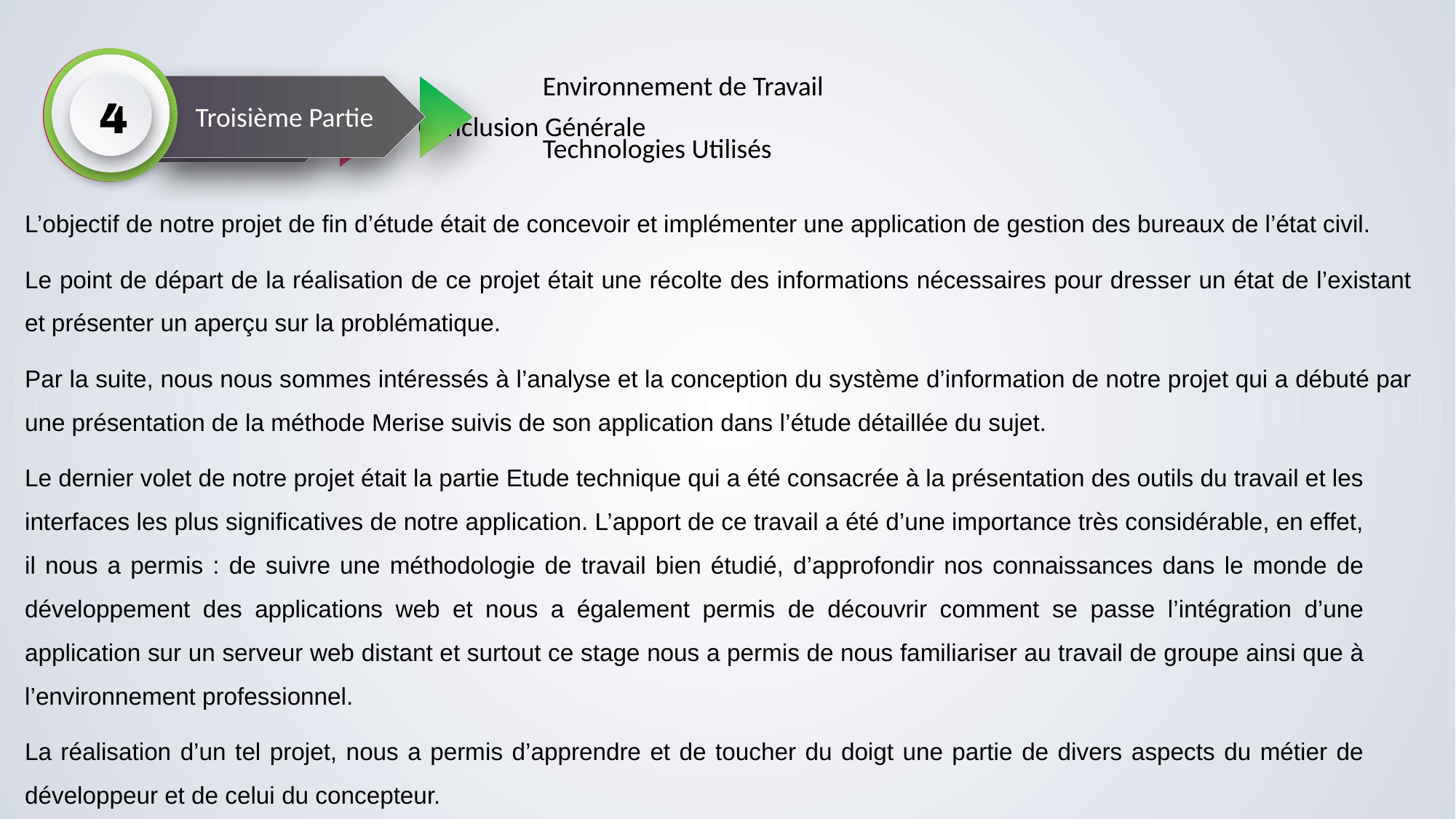

Environnement de Travail

5
4

Troisième Partie

Conclusion
Conclusion Générale
Technologies Utilisés
L’objectif de notre projet de fin d’étude était de concevoir et implémenter une application de gestion des bureaux de l’état civil.
Le point de départ de la réalisation de ce projet était une récolte des informations nécessaires pour dresser un état de l’existant et présenter un aperçu sur la problématique.
Par la suite, nous nous sommes intéressés à l’analyse et la conception du système d’information de notre projet qui a débuté par une présentation de la méthode Merise suivis de son application dans l’étude détaillée du sujet.
Le dernier volet de notre projet était la partie Etude technique qui a été consacrée à la présentation des outils du travail et les interfaces les plus significatives de notre application. L’apport de ce travail a été d’une importance très considérable, en effet, il nous a permis : de suivre une méthodologie de travail bien étudié, d’approfondir nos connaissances dans le monde de développement des applications web et nous a également permis de découvrir comment se passe l’intégration d’une application sur un serveur web distant et surtout ce stage nous a permis de nous familiariser au travail de groupe ainsi que à l’environnement professionnel.
La réalisation d’un tel projet, nous a permis d’apprendre et de toucher du doigt une partie de divers aspects du métier de développeur et de celui du concepteur.